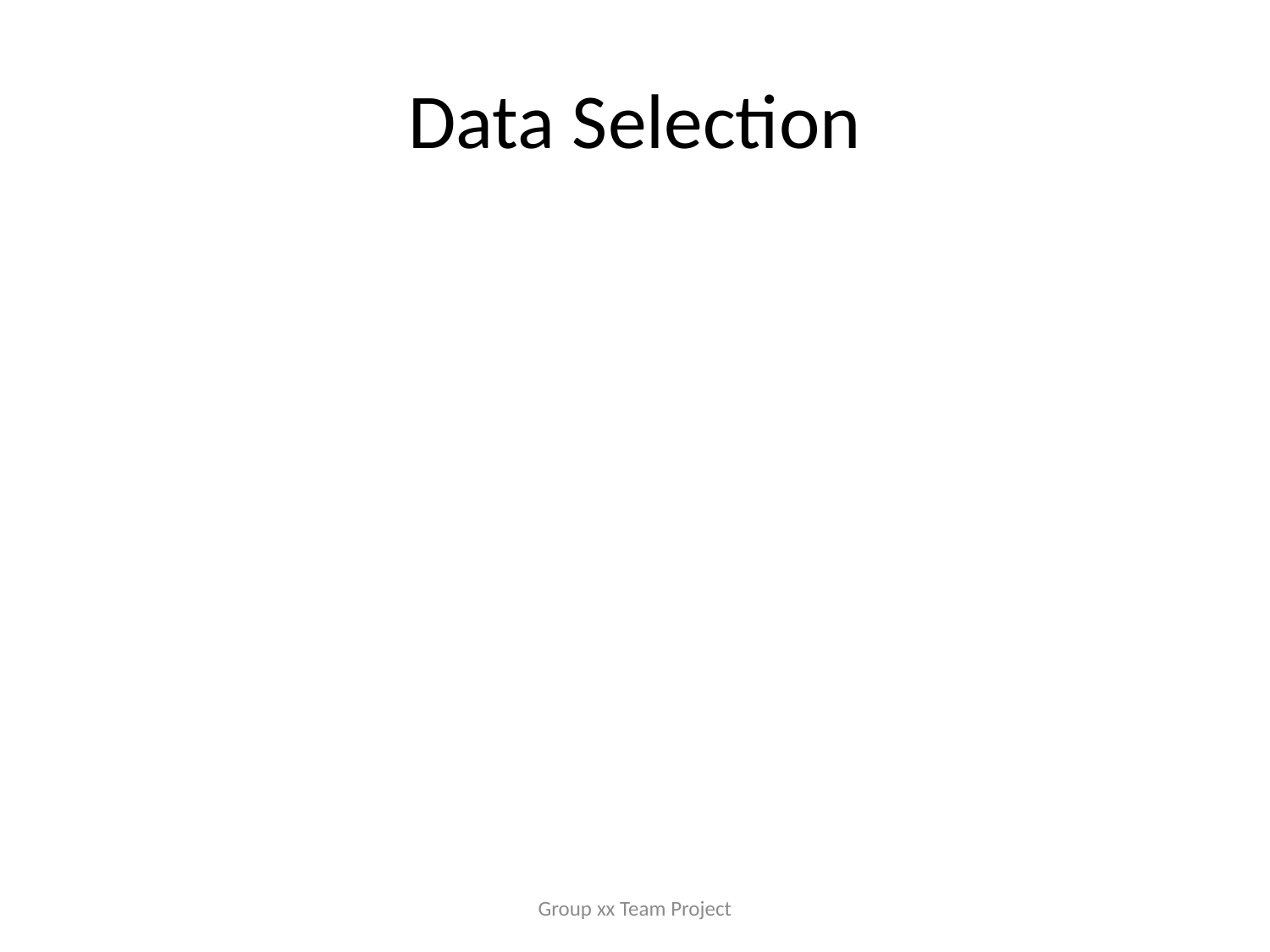

# Data Selection

Group xx Team Project